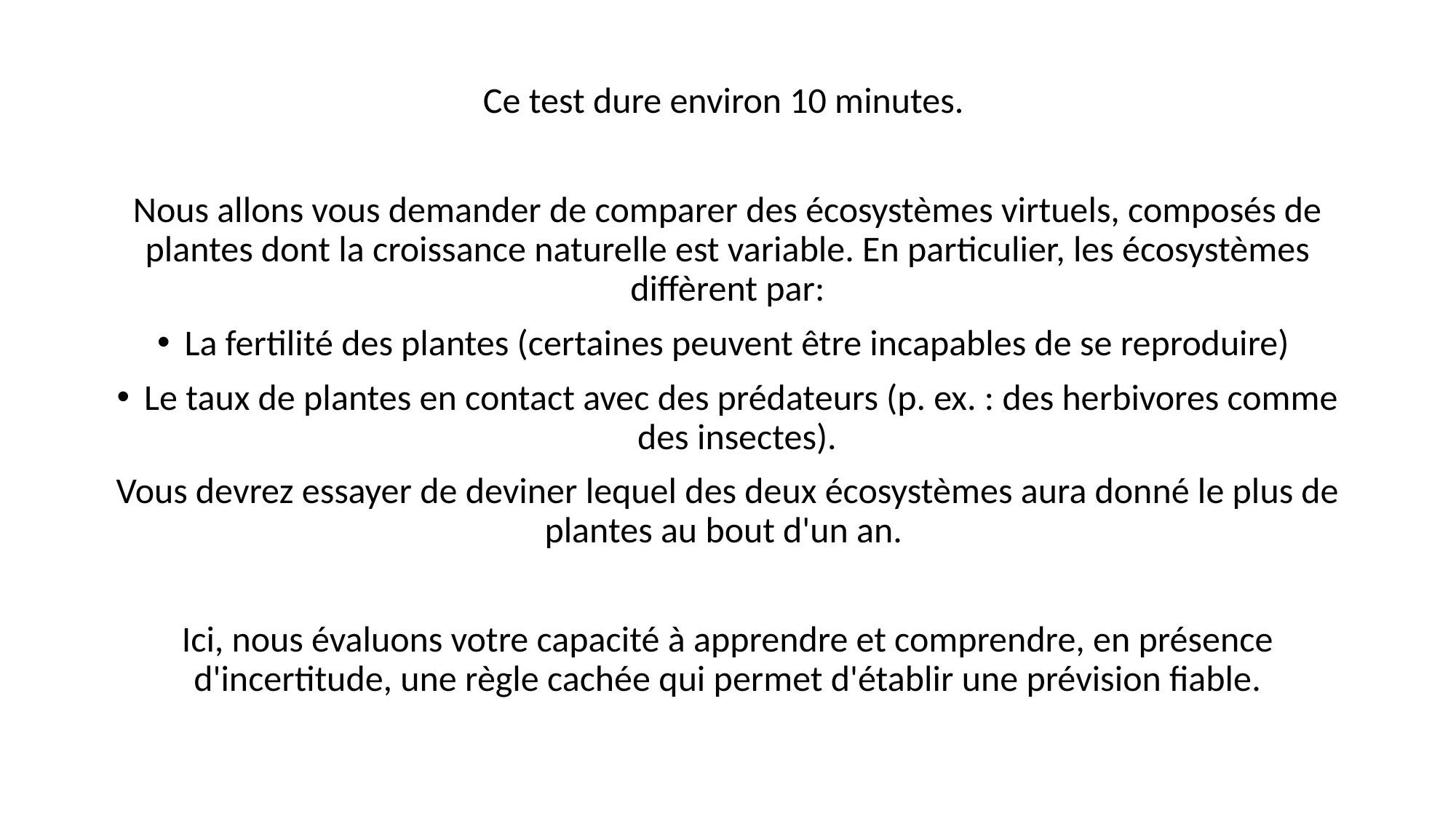

Ce test dure environ 10 minutes.

Nous allons vous demander de comparer des écosystèmes virtuels, composés de plantes dont la croissance naturelle est variable. En particulier, les écosystèmes diffèrent par:
La fertilité des plantes (certaines peuvent être incapables de se reproduire)
Le taux de plantes en contact avec des prédateurs (p. ex. : des herbivores comme des insectes).
Vous devrez essayer de deviner lequel des deux écosystèmes aura donné le plus de plantes au bout d'un an.

Ici, nous évaluons votre capacité à apprendre et comprendre, en présence d'incertitude, une règle cachée qui permet d'établir une prévision fiable.